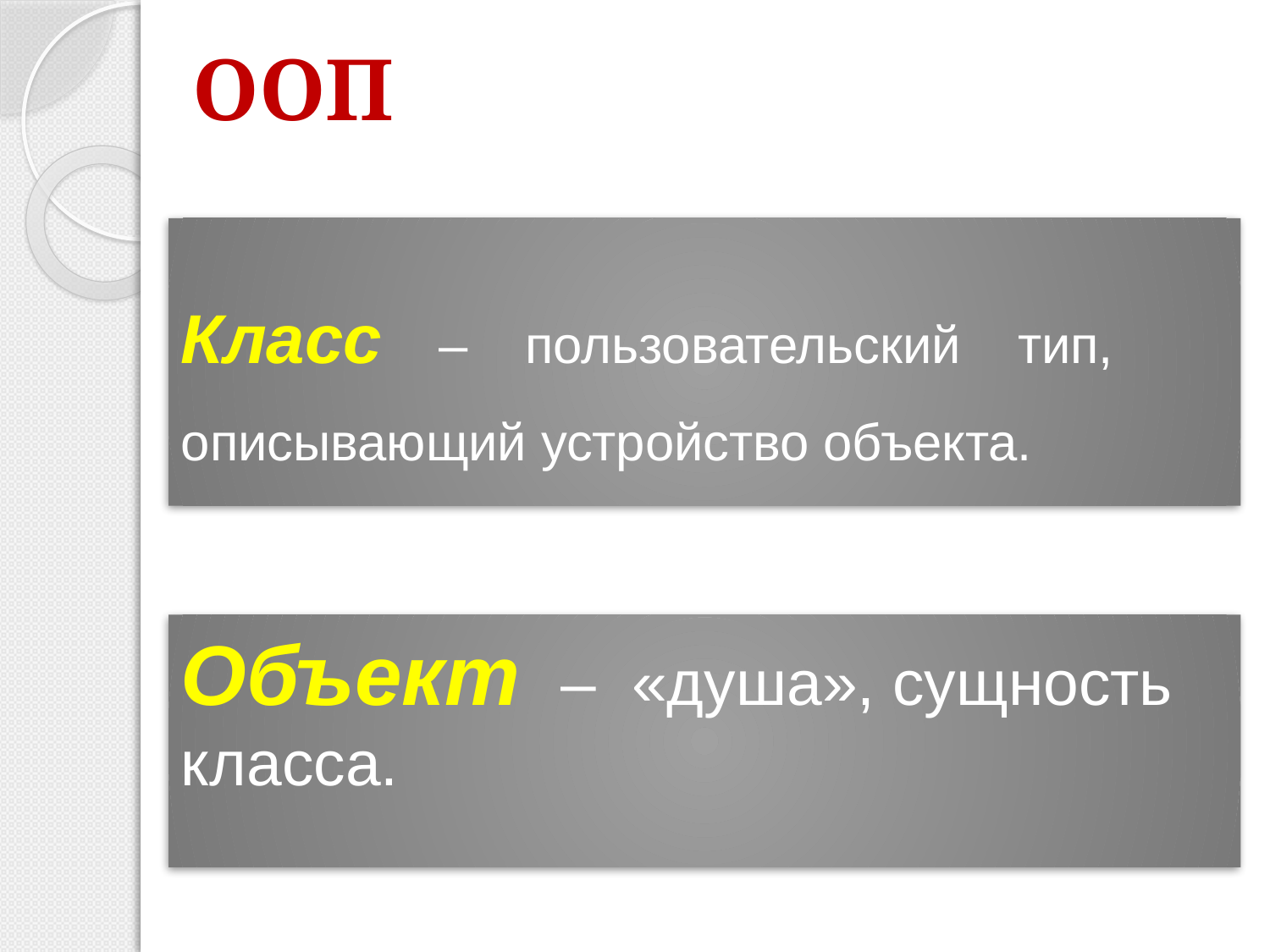

ООП
# Класс – пользовательский тип,   описывающий устройство объекта.
Объект  –  «душа», сущность класса.